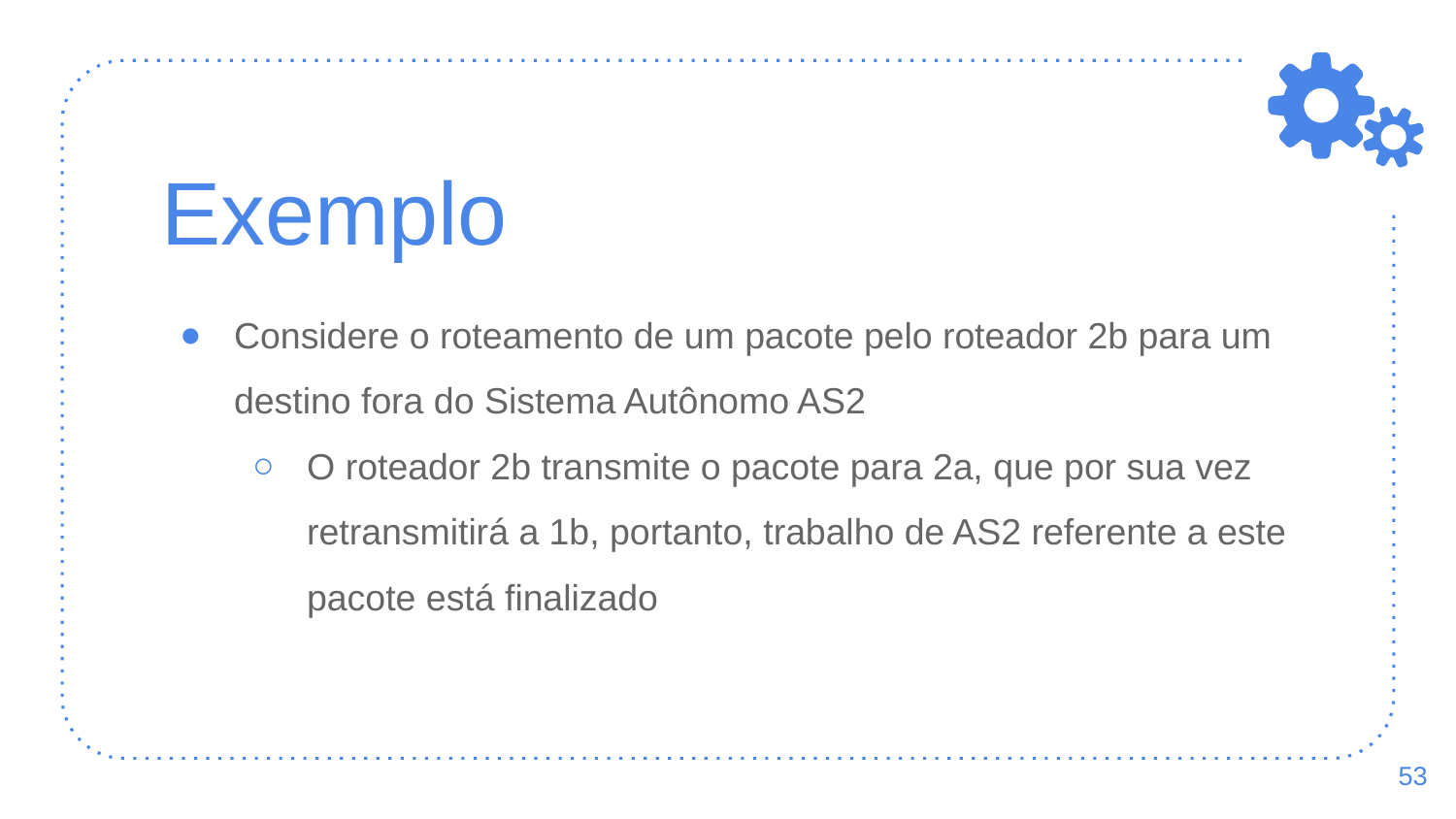

# Exemplo
Considere o roteamento de um pacote pelo roteador 2b para um destino fora do Sistema Autônomo AS2
O roteador 2b transmite o pacote para 2a, que por sua vez retransmitirá a 1b, portanto, trabalho de AS2 referente a este pacote está finalizado
53